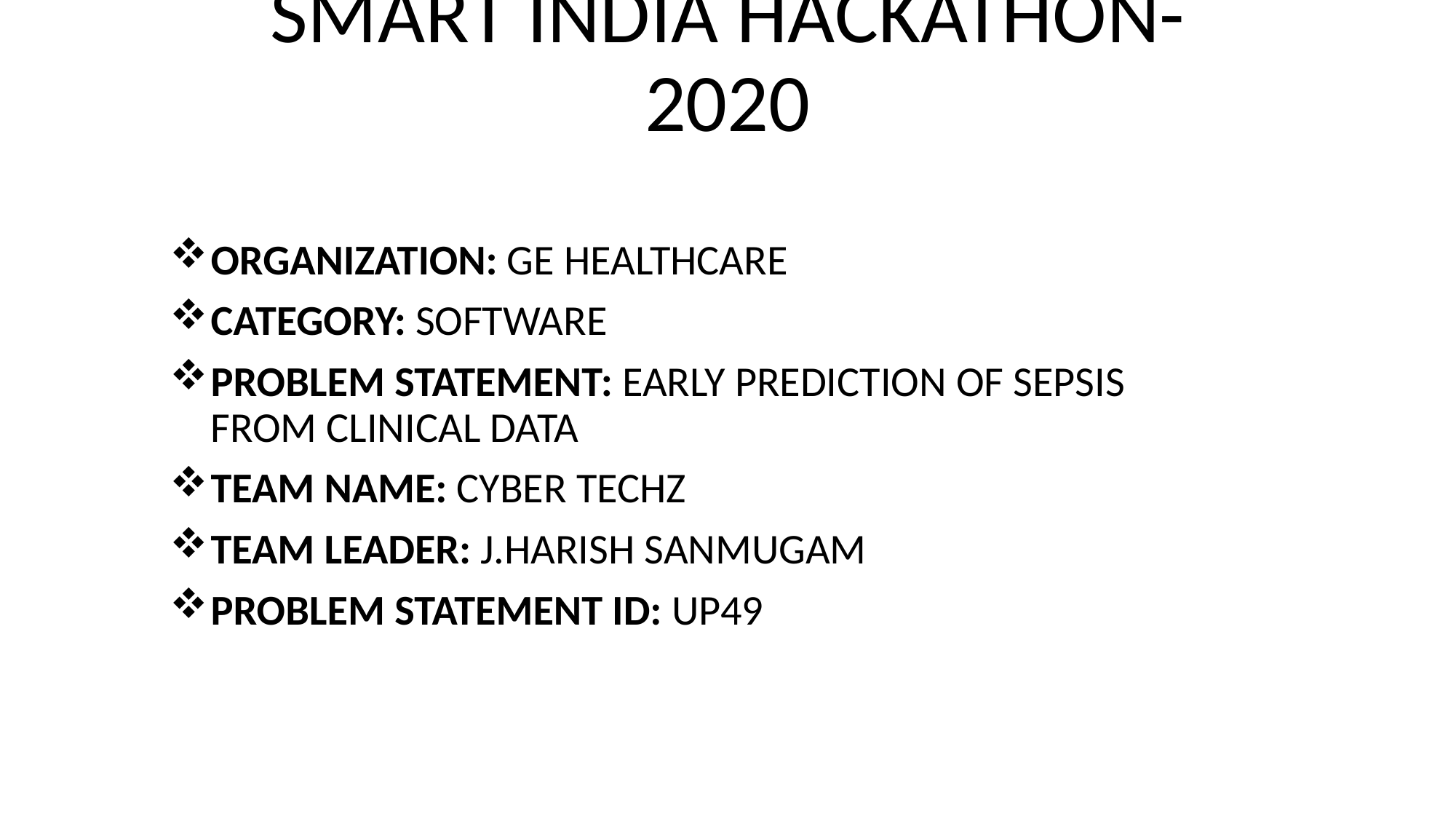

# SMART INDIA HACKATHON-2020
ORGANIZATION: GE HEALTHCARE
CATEGORY: SOFTWARE
PROBLEM STATEMENT: EARLY PREDICTION OF SEPSIS FROM CLINICAL DATA
TEAM NAME: CYBER TECHZ
TEAM LEADER: J.HARISH SANMUGAM
PROBLEM STATEMENT ID: UP49